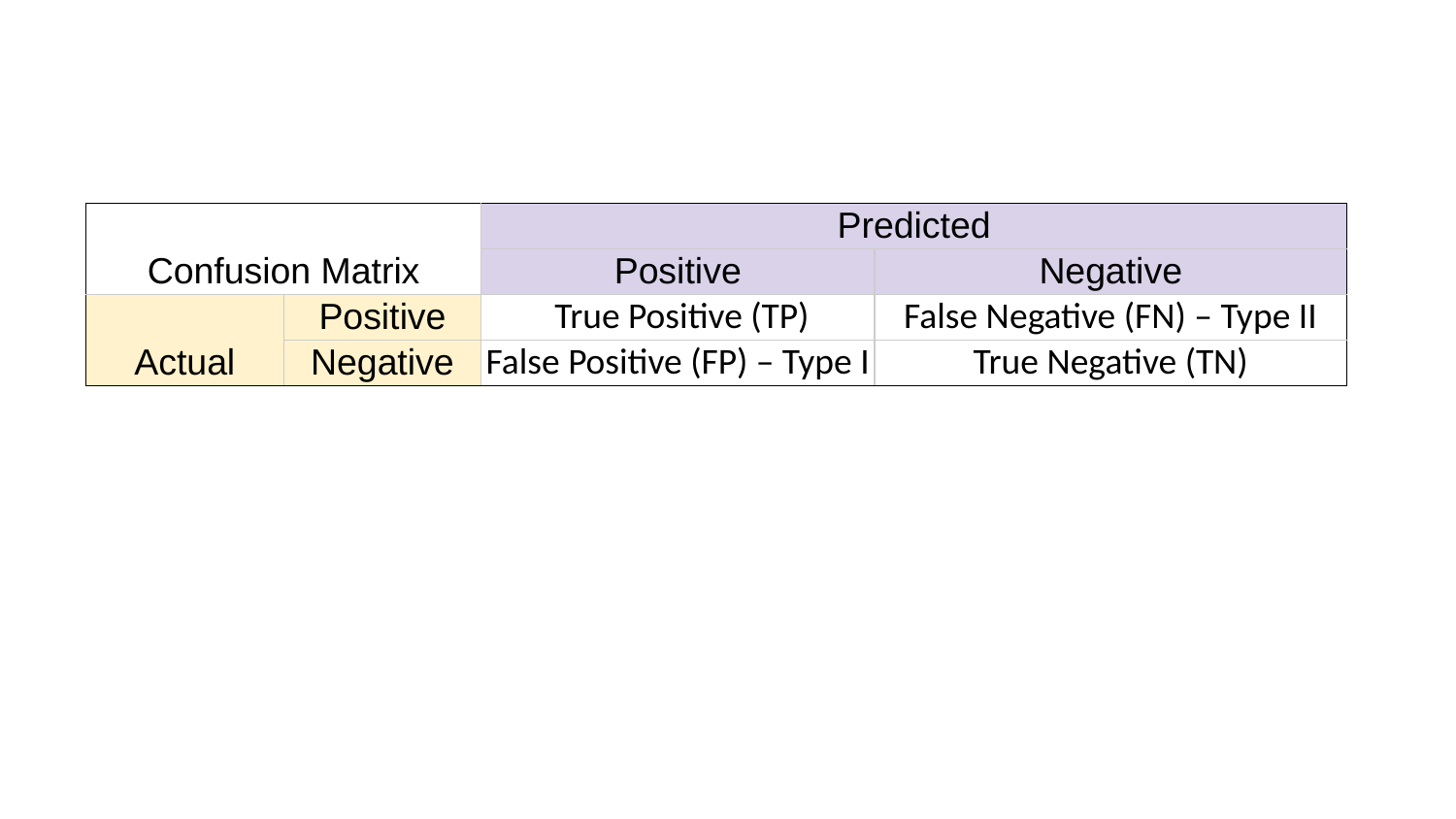

| Confusion Matrix |  | Predicted |  |
| --- | --- | --- | --- |
|  |  | Positive | Negative |
| Actual | Positive | True Positive (TP) | False Negative (FN) – Type II |
|  | Negative | False Positive (FP) – Type I | True Negative (TN) |